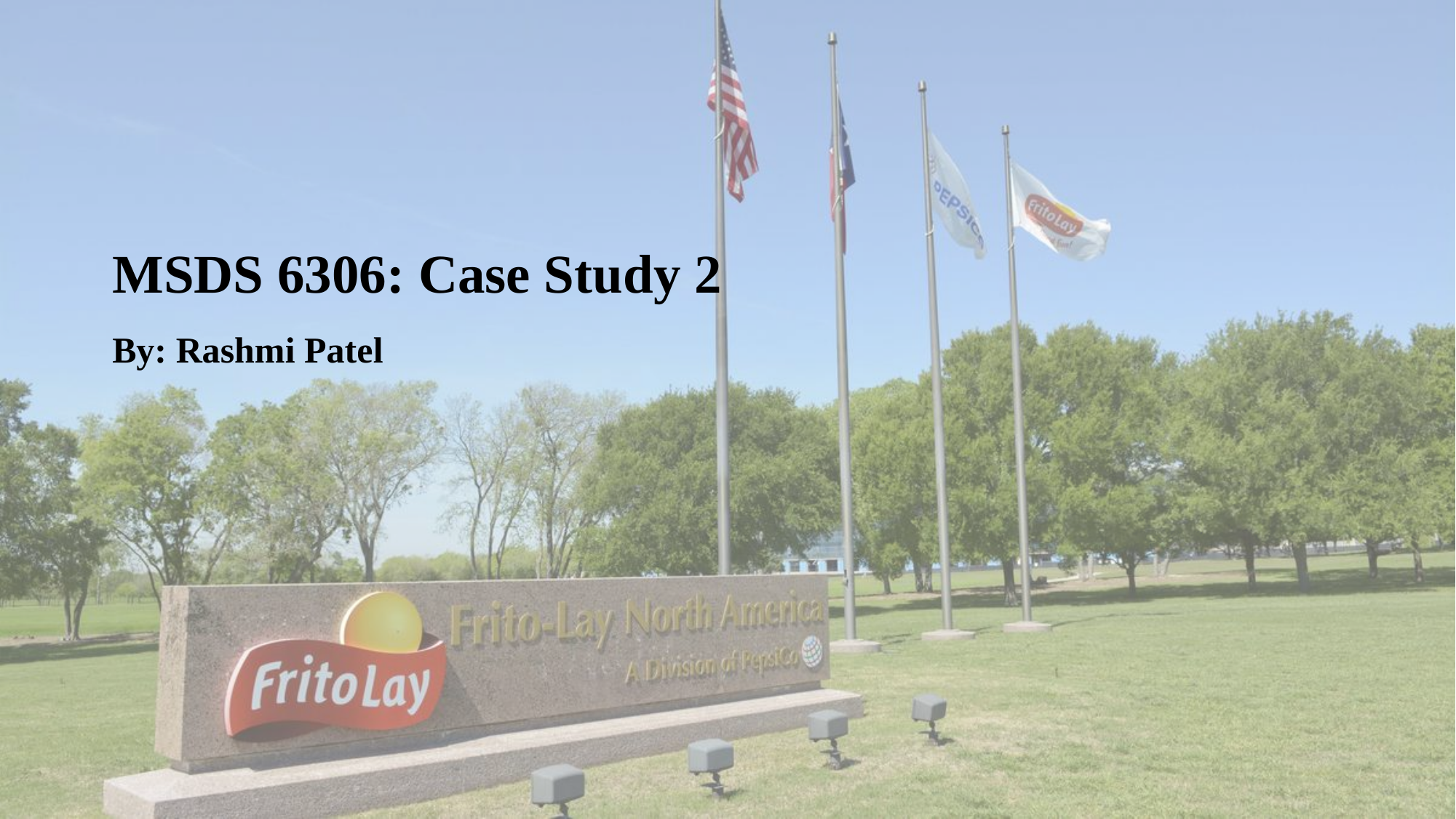

# MSDS 6306: Case Study 2
By: Rashmi Patel